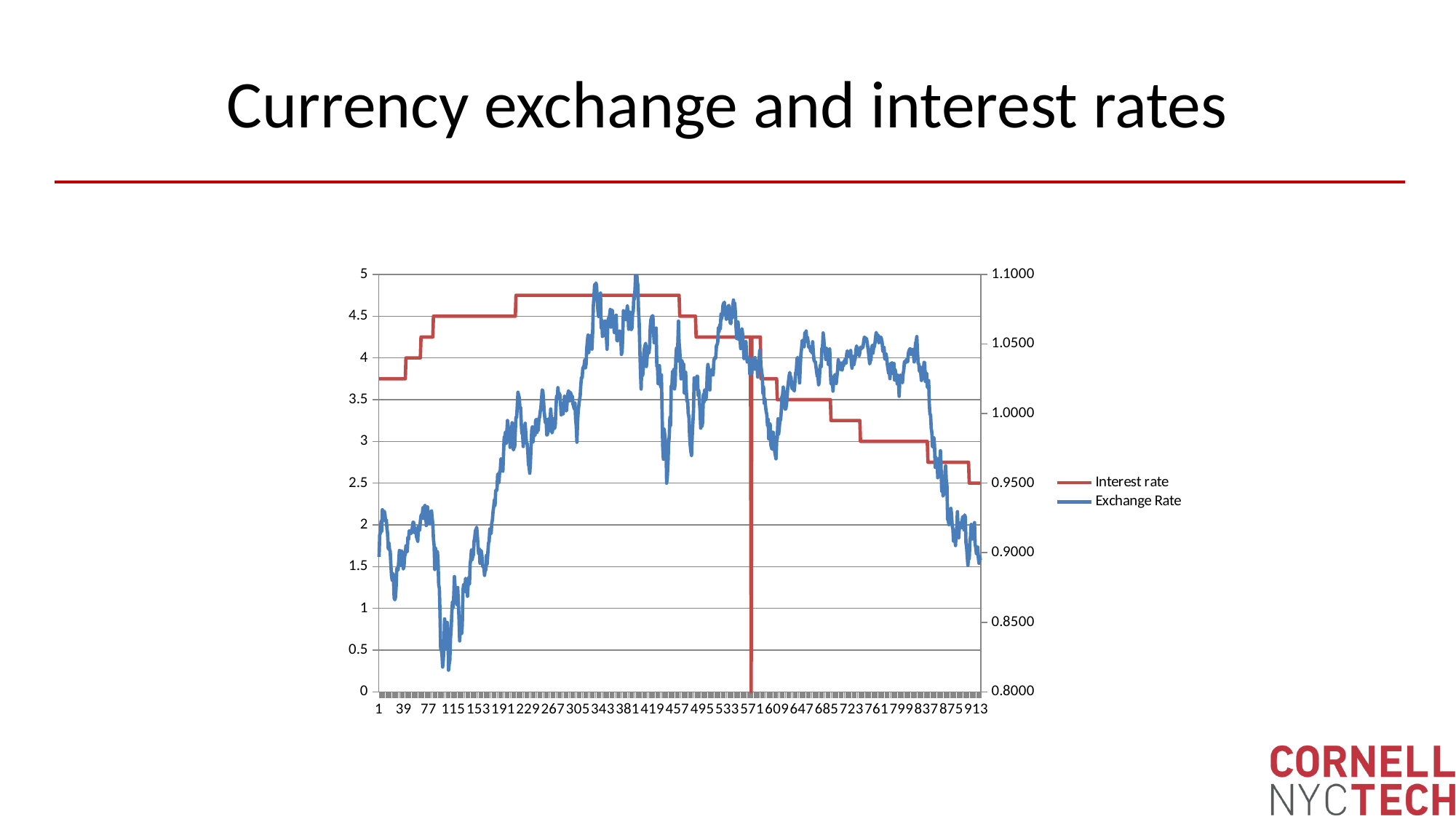

# Currency exchange and interest rates

### Chart

| Category | Interest rate | Exchange Rate |
|---|---|---|